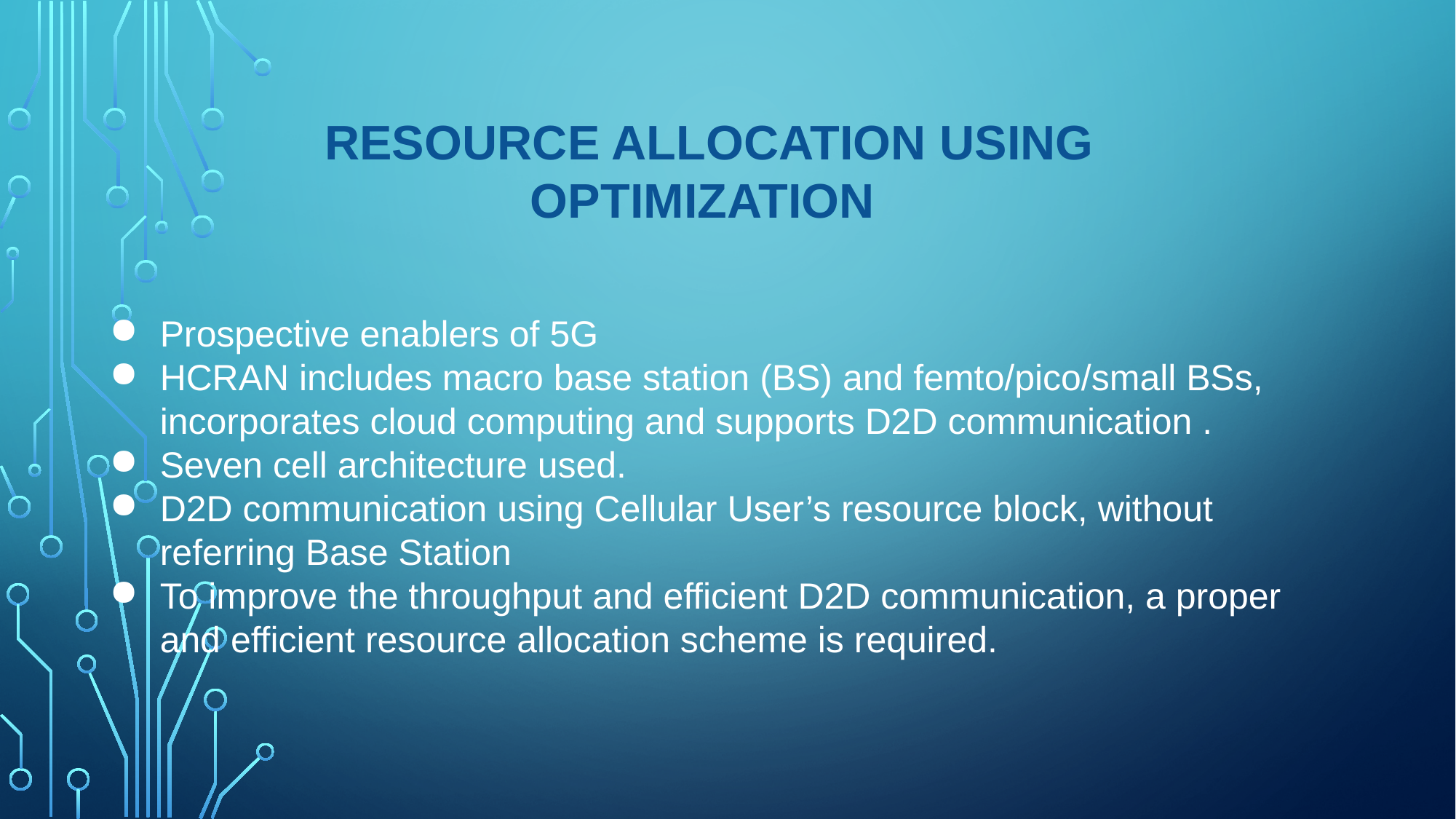

RESOURCE ALLOCATION USING OPTIMIZATION

Prospective enablers of 5G
HCRAN includes macro base station (BS) and femto/pico/small BSs, incorporates cloud computing and supports D2D communication .
Seven cell architecture used.
D2D communication using Cellular User’s resource block, without referring Base Station
To improve the throughput and efficient D2D communication, a proper and efficient resource allocation scheme is required.